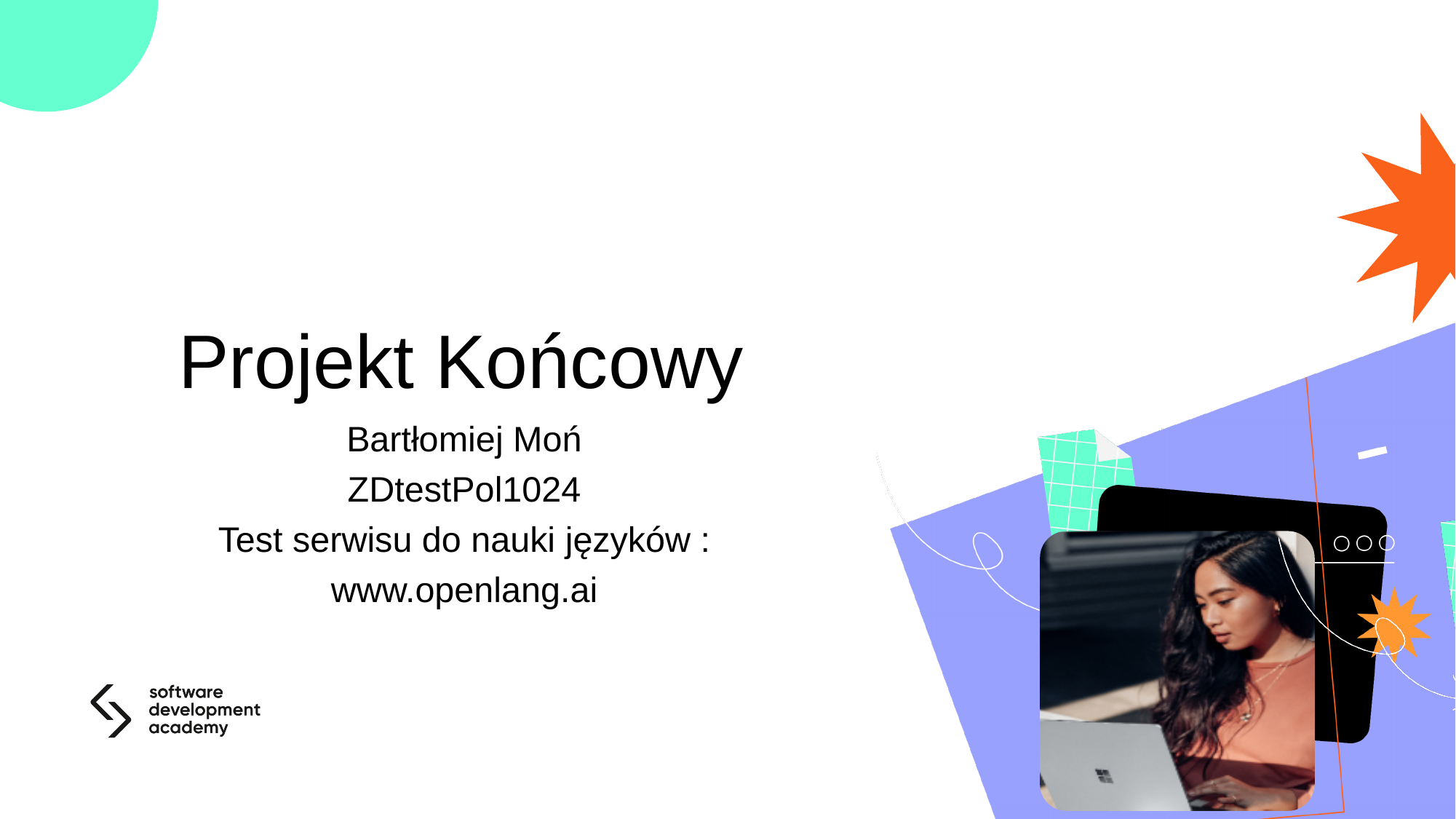

# Projekt Końcowy
Bartłomiej Moń
ZDtestPol1024
Test serwisu do nauki języków :
www.openlang.ai